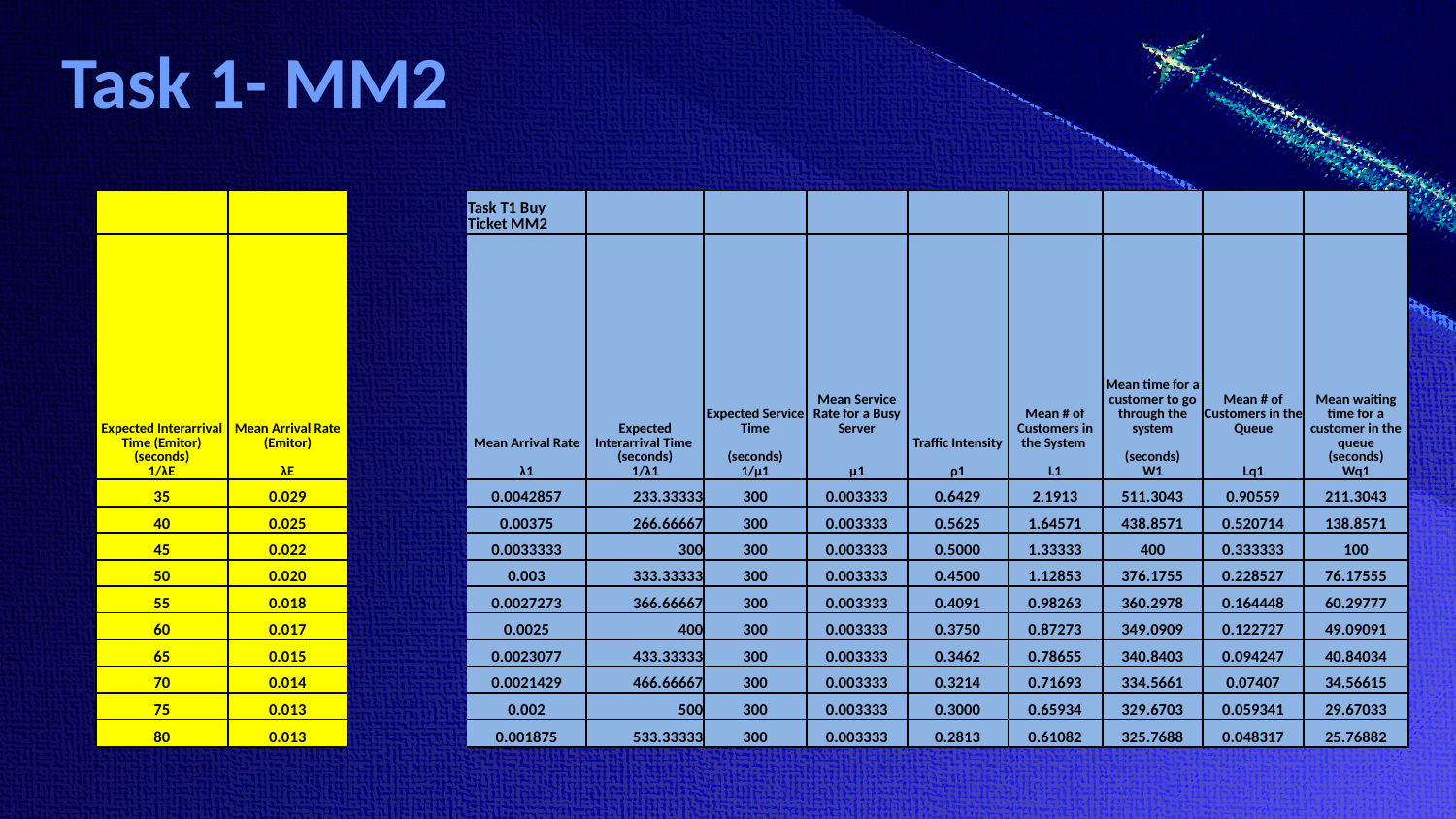

# Task 1- MM2
|  |  |  | Task T1 Buy Ticket MM2 |  |  |  |  |  |  |  |  |
| --- | --- | --- | --- | --- | --- | --- | --- | --- | --- | --- | --- |
| Expected Interarrival Time (Emitor) (seconds) 1/λE | Mean Arrival Rate (Emitor) λE |  | Mean Arrival Rate λ1 | Expected Interarrival Time (seconds) 1/λ1 | Expected Service Time (seconds) 1/μ1 | Mean Service Rate for a Busy Server μ1 | Traffic Intensity ρ1 | Mean # of Customers in the System L1 | Mean time for a customer to go through the system (seconds) W1 | Mean # of Customers in the Queue Lq1 | Mean waiting time for a customer in the queue (seconds) Wq1 |
| 35 | 0.029 |  | 0.0042857 | 233.33333 | 300 | 0.003333 | 0.6429 | 2.1913 | 511.3043 | 0.90559 | 211.3043 |
| 40 | 0.025 |  | 0.00375 | 266.66667 | 300 | 0.003333 | 0.5625 | 1.64571 | 438.8571 | 0.520714 | 138.8571 |
| 45 | 0.022 |  | 0.0033333 | 300 | 300 | 0.003333 | 0.5000 | 1.33333 | 400 | 0.333333 | 100 |
| 50 | 0.020 |  | 0.003 | 333.33333 | 300 | 0.003333 | 0.4500 | 1.12853 | 376.1755 | 0.228527 | 76.17555 |
| 55 | 0.018 |  | 0.0027273 | 366.66667 | 300 | 0.003333 | 0.4091 | 0.98263 | 360.2978 | 0.164448 | 60.29777 |
| 60 | 0.017 |  | 0.0025 | 400 | 300 | 0.003333 | 0.3750 | 0.87273 | 349.0909 | 0.122727 | 49.09091 |
| 65 | 0.015 |  | 0.0023077 | 433.33333 | 300 | 0.003333 | 0.3462 | 0.78655 | 340.8403 | 0.094247 | 40.84034 |
| 70 | 0.014 |  | 0.0021429 | 466.66667 | 300 | 0.003333 | 0.3214 | 0.71693 | 334.5661 | 0.07407 | 34.56615 |
| 75 | 0.013 |  | 0.002 | 500 | 300 | 0.003333 | 0.3000 | 0.65934 | 329.6703 | 0.059341 | 29.67033 |
| 80 | 0.013 |  | 0.001875 | 533.33333 | 300 | 0.003333 | 0.2813 | 0.61082 | 325.7688 | 0.048317 | 25.76882 |